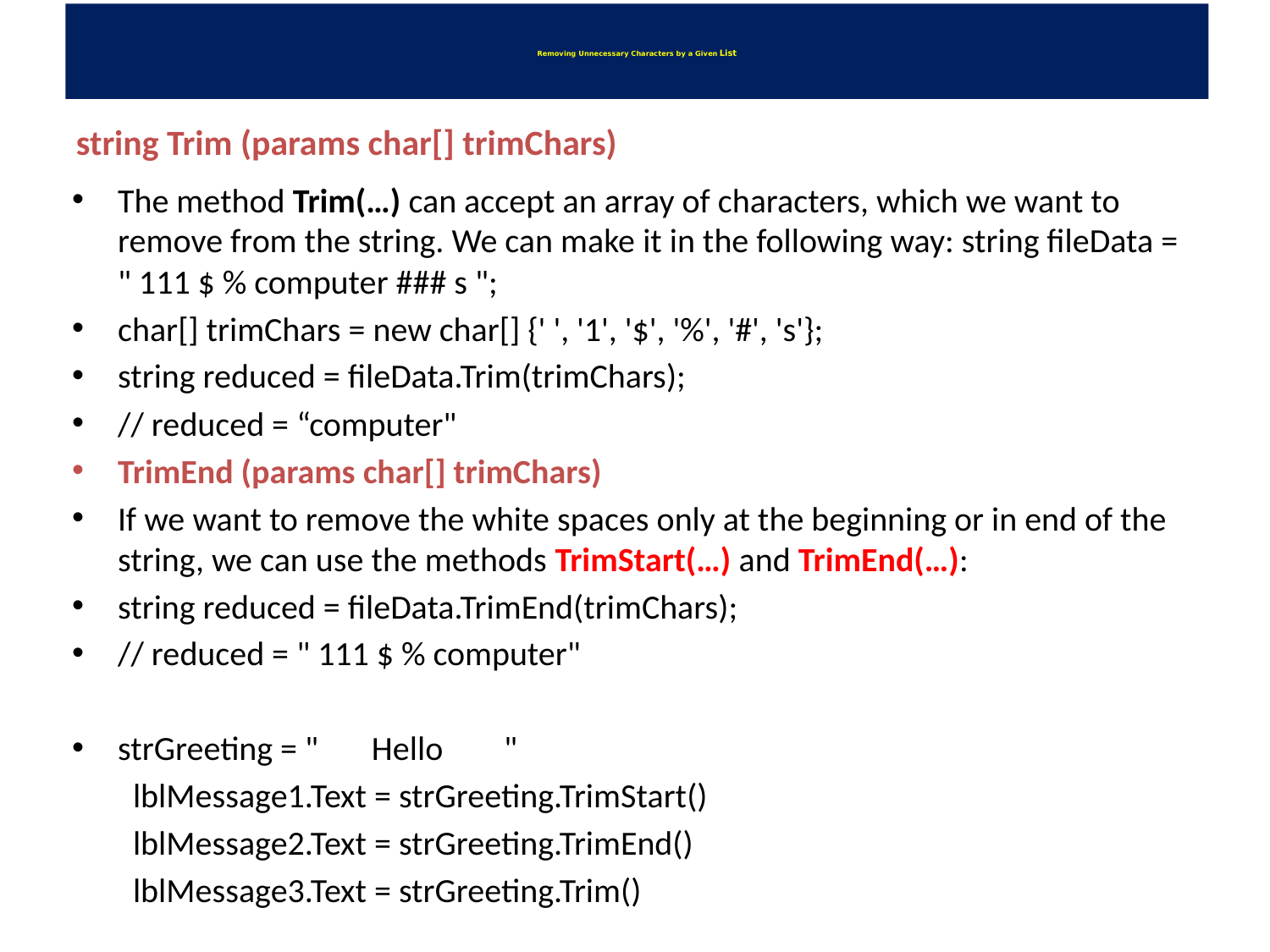

# Removing Unnecessary Characters by a Given List

string Trim (params char[] trimChars)
The method Trim(…) can accept an array of characters, which we want to remove from the string. We can make it in the following way: string fileData = " 111 $ % computer ### s ";
char[] trimChars = new char[] {' ', '1', '$', '%', '#', 's'};
string reduced = fileData.Trim(trimChars);
// reduced = “computer"
TrimEnd (params char[] trimChars)
If we want to remove the white spaces only at the beginning or in end of the string, we can use the methods TrimStart(…) and TrimEnd(…):
string reduced = fileData.TrimEnd(trimChars);
// reduced = " 111 $ % computer"

strGreeting = "       Hello        "
        lblMessage1.Text = strGreeting.TrimStart()
        lblMessage2.Text = strGreeting.TrimEnd()
        lblMessage3.Text = strGreeting.Trim()